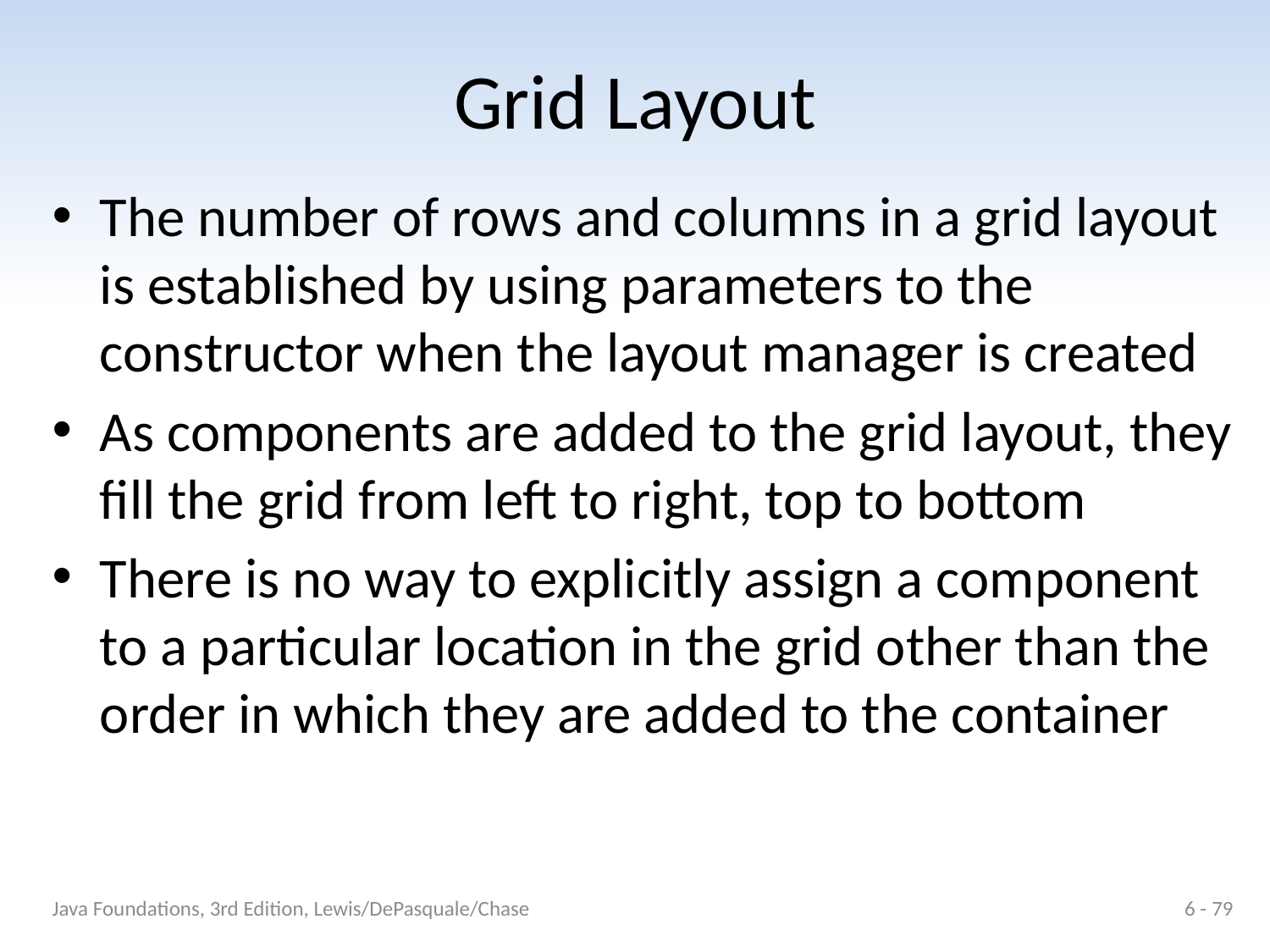

# Grid Layout
The number of rows and columns in a grid layout is established by using parameters to the constructor when the layout manager is created
As components are added to the grid layout, they fill the grid from left to right, top to bottom
There is no way to explicitly assign a component to a particular location in the grid other than the order in which they are added to the container

Java Foundations, 3rd Edition, Lewis/DePasquale/Chase
6 - 79